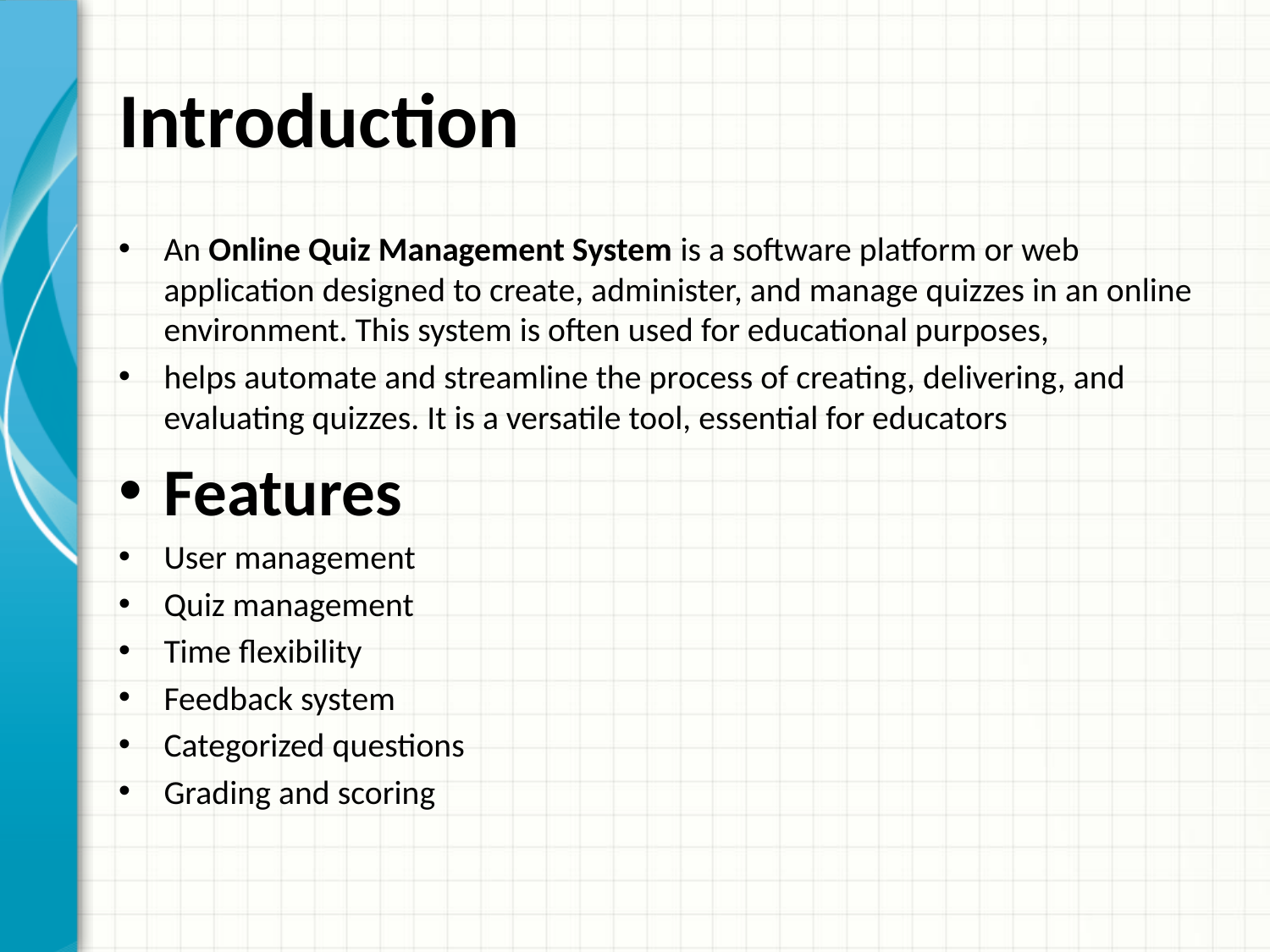

# Introduction
An Online Quiz Management System is a software platform or web application designed to create, administer, and manage quizzes in an online environment. This system is often used for educational purposes,
helps automate and streamline the process of creating, delivering, and evaluating quizzes. It is a versatile tool, essential for educators
Features
User management
Quiz management
Time flexibility
Feedback system
Categorized questions
Grading and scoring